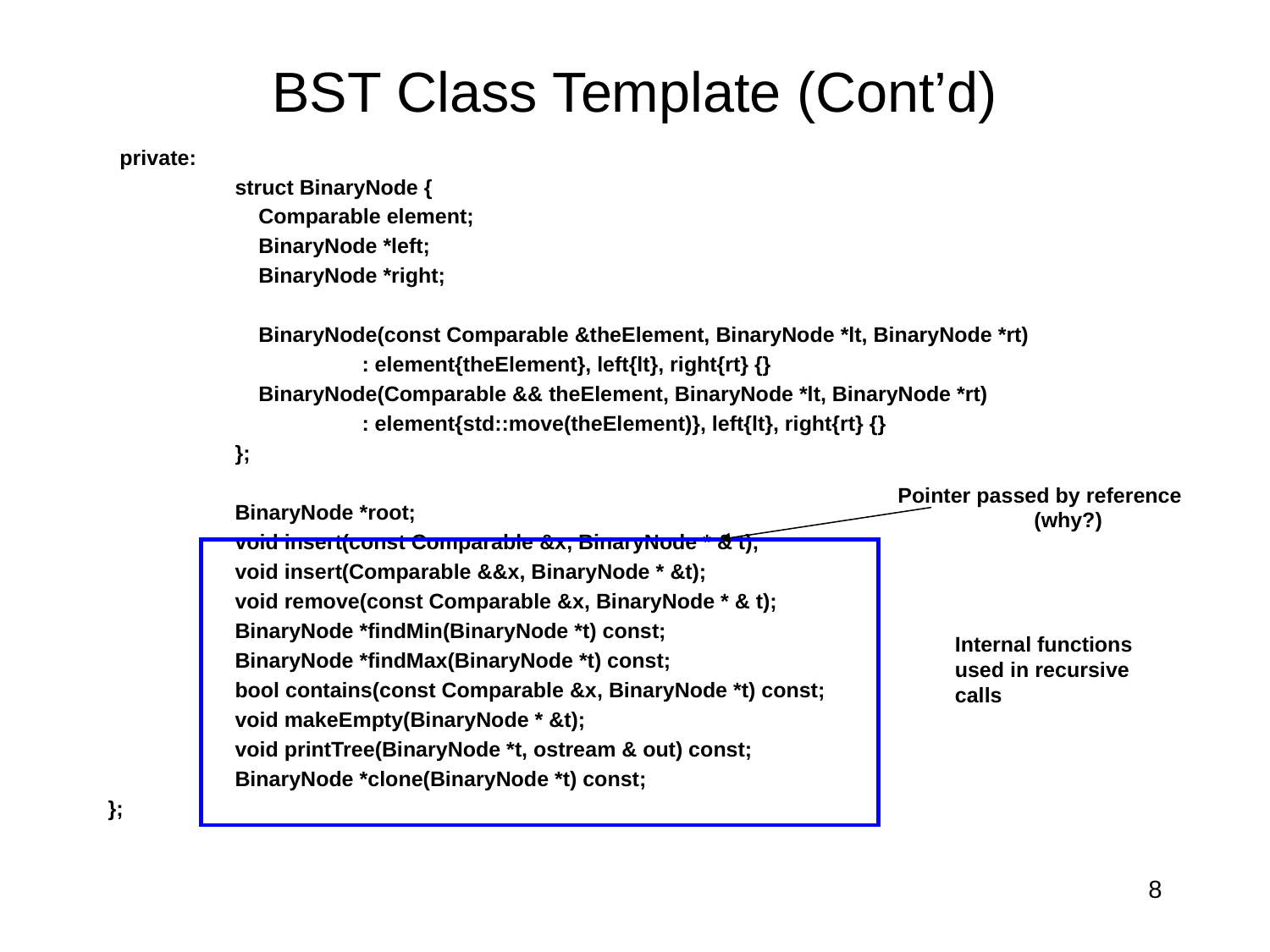

# BST Class Template (Cont’d)
  private:
	struct BinaryNode {
	    Comparable element;
	    BinaryNode *left;
	    BinaryNode *right;

	    BinaryNode(const Comparable &theElement, BinaryNode *lt, BinaryNode *rt)
		: element{theElement}, left{lt}, right{rt} {}
	    BinaryNode(Comparable && theElement, BinaryNode *lt, BinaryNode *rt)
		: element{std::move(theElement)}, left{lt}, right{rt} {}
	};

	BinaryNode *root;
	void insert(const Comparable &x, BinaryNode * & t);
	void insert(Comparable &&x, BinaryNode * &t);
	void remove(const Comparable &x, BinaryNode * & t);
	BinaryNode *findMin(BinaryNode *t) const;
	BinaryNode *findMax(BinaryNode *t) const;
	bool contains(const Comparable &x, BinaryNode *t) const;
	void makeEmpty(BinaryNode * &t);
	void printTree(BinaryNode *t, ostream & out) const;
	BinaryNode *clone(BinaryNode *t) const;
};

Pointer passed by reference
                       (why?)

Internal functions
used in recursive
calls
8